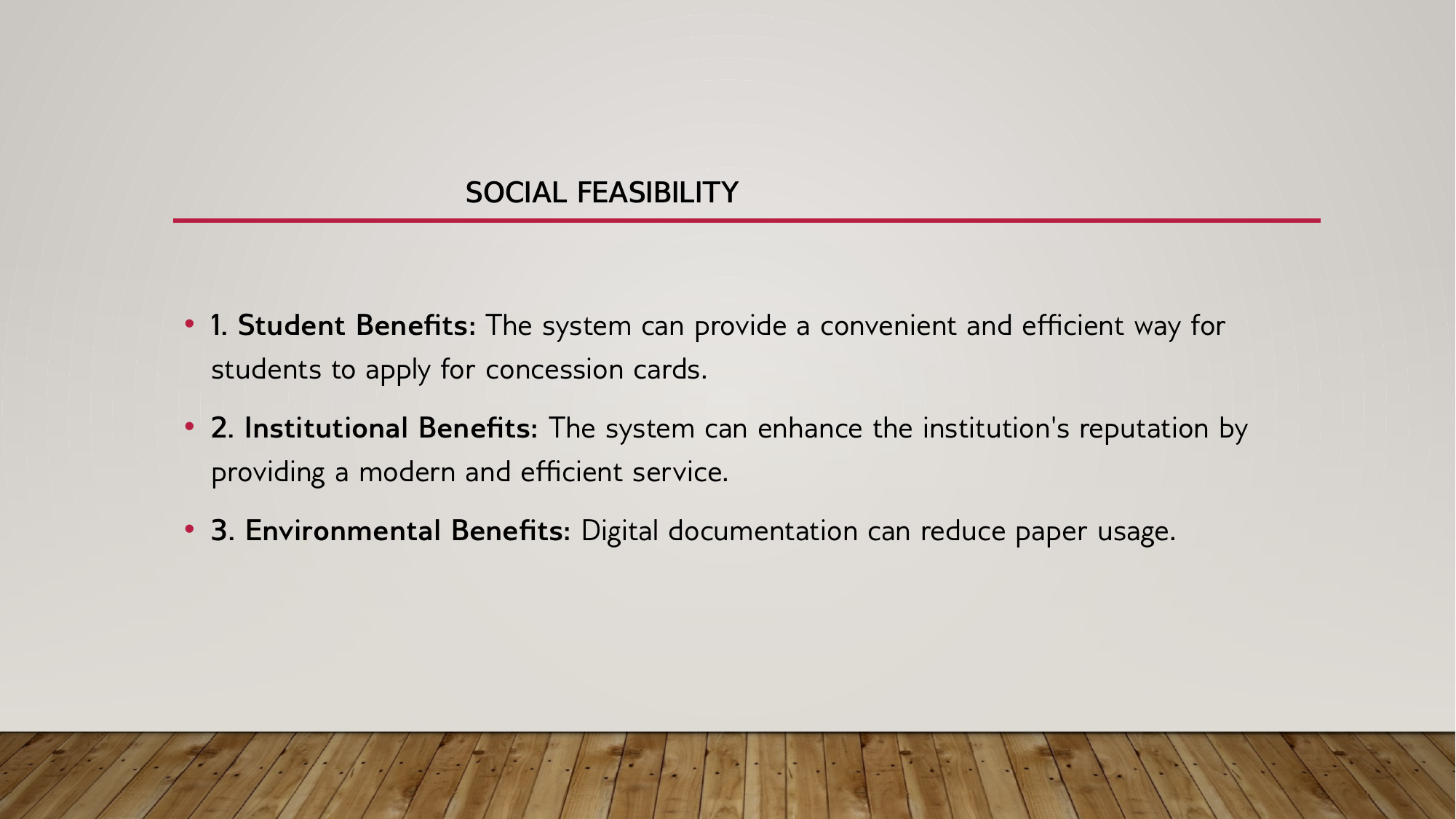

# Social Feasibility

1. Student Benefits: The system can provide a convenient and efficient way for students to apply for concession cards.
2. Institutional Benefits: The system can enhance the institution's reputation by providing a modern and efficient service.
3. Environmental Benefits: Digital documentation can reduce paper usage.